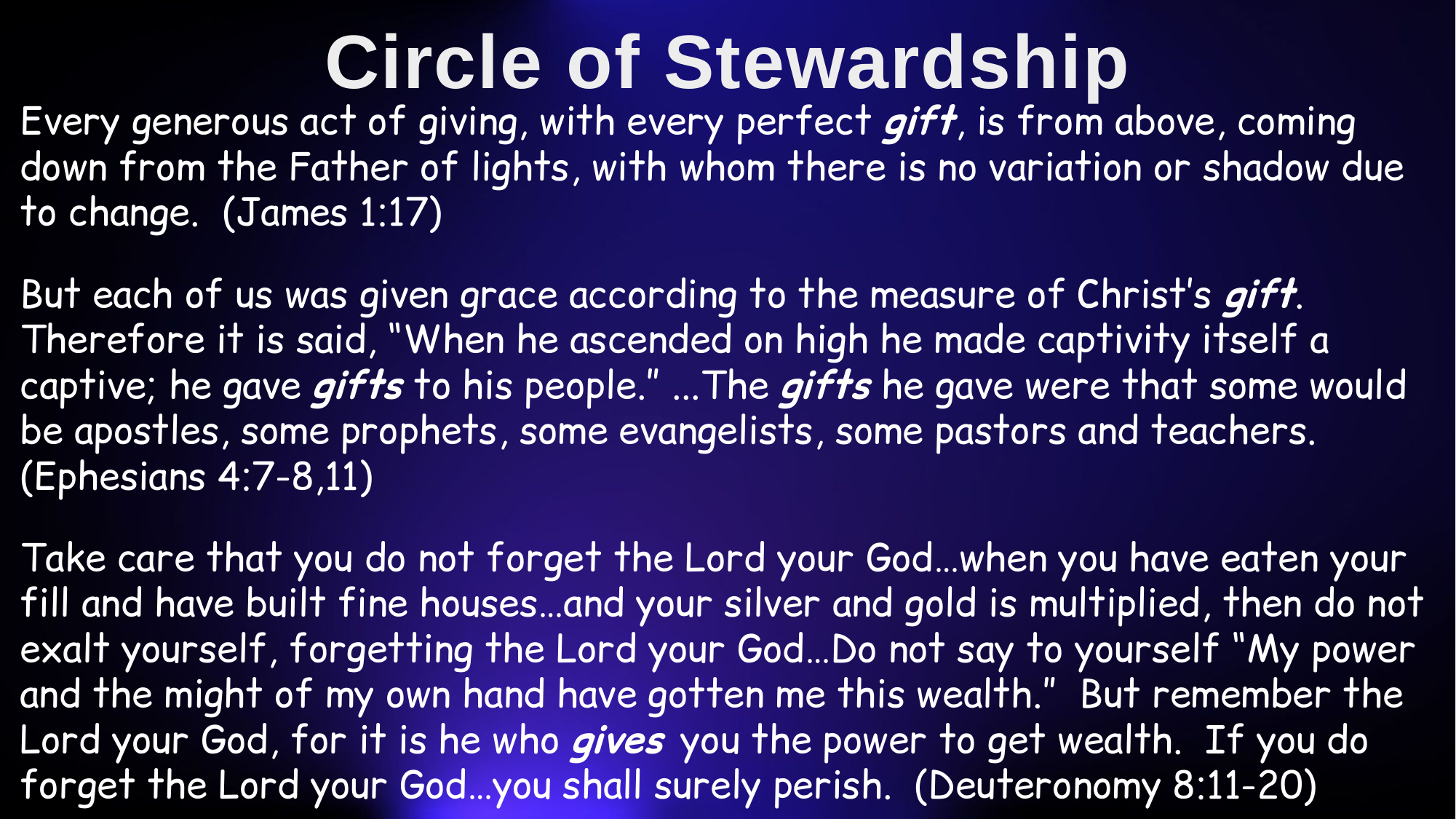

Circle of Stewardship
Every generous act of giving, with every perfect gift, is from above, coming down from the Father of lights, with whom there is no variation or shadow due to change.  (James 1:17)
But each of us was given grace according to the measure of Christ’s gift. Therefore it is said, “When he ascended on high he made captivity itself a captive; he gave gifts to his people.” ...The gifts he gave were that some would be apostles, some prophets, some evangelists, some pastors and teachers. (Ephesians 4:7-8,11)
Take care that you do not forget the Lord your God…when you have eaten your fill and have built fine houses…and your silver and gold is multiplied, then do not exalt yourself, forgetting the Lord your God…Do not say to yourself “My power and the might of my own hand have gotten me this wealth.”  But remember the Lord your God, for it is he who gives you the power to get wealth.  If you do forget the Lord your God…you shall surely perish.  (Deuteronomy 8:11-20)